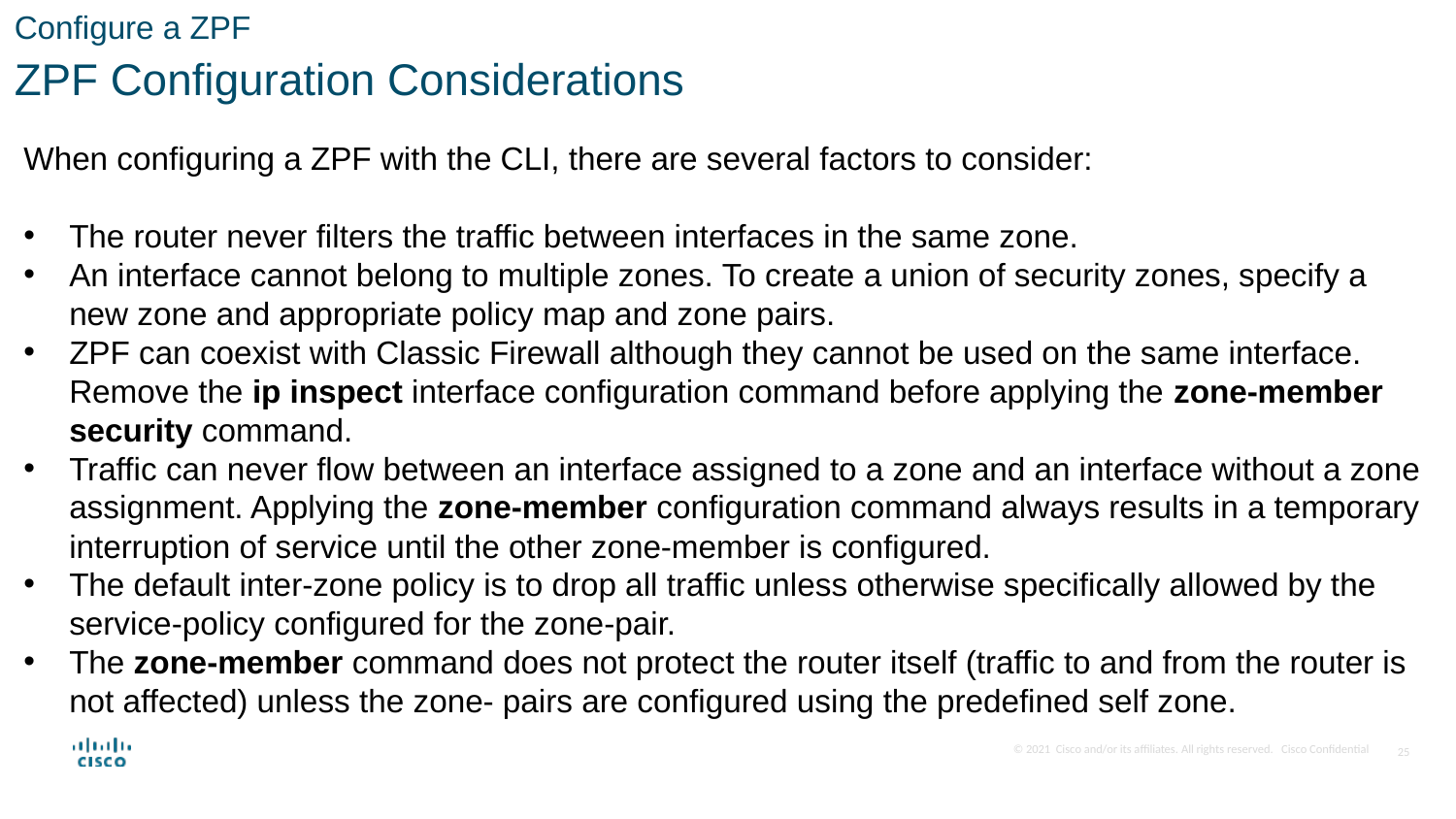

Configure a ZPF
ZPF Configuration Considerations
When configuring a ZPF with the CLI, there are several factors to consider:

The router never filters the traffic between interfaces in the same zone.
An interface cannot belong to multiple zones. To create a union of security zones, specify a new zone and appropriate policy map and zone pairs.
ZPF can coexist with Classic Firewall although they cannot be used on the same interface. Remove the ip inspect interface configuration command before applying the zone-member security command.
Traffic can never flow between an interface assigned to a zone and an interface without a zone assignment. Applying the zone-member configuration command always results in a temporary interruption of service until the other zone-member is configured.
The default inter-zone policy is to drop all traffic unless otherwise specifically allowed by the service-policy configured for the zone-pair.
The zone-member command does not protect the router itself (traffic to and from the router is not affected) unless the zone- pairs are configured using the predefined self zone.
25